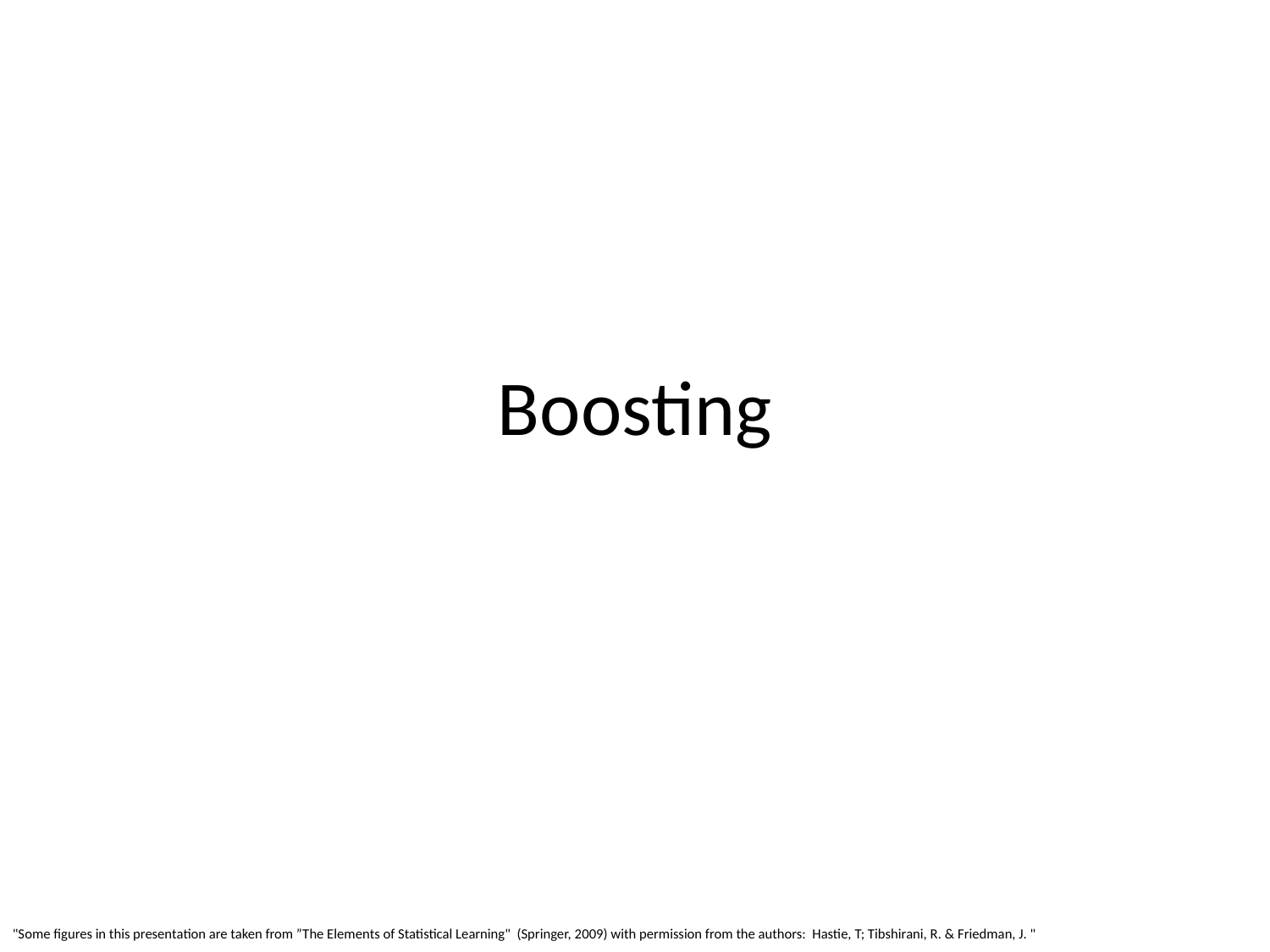

# Boosting
"Some figures in this presentation are taken from ”The Elements of Statistical Learning"  (Springer, 2009) with permission from the authors:  Hastie, T; Tibshirani, R. & Friedman, J. "